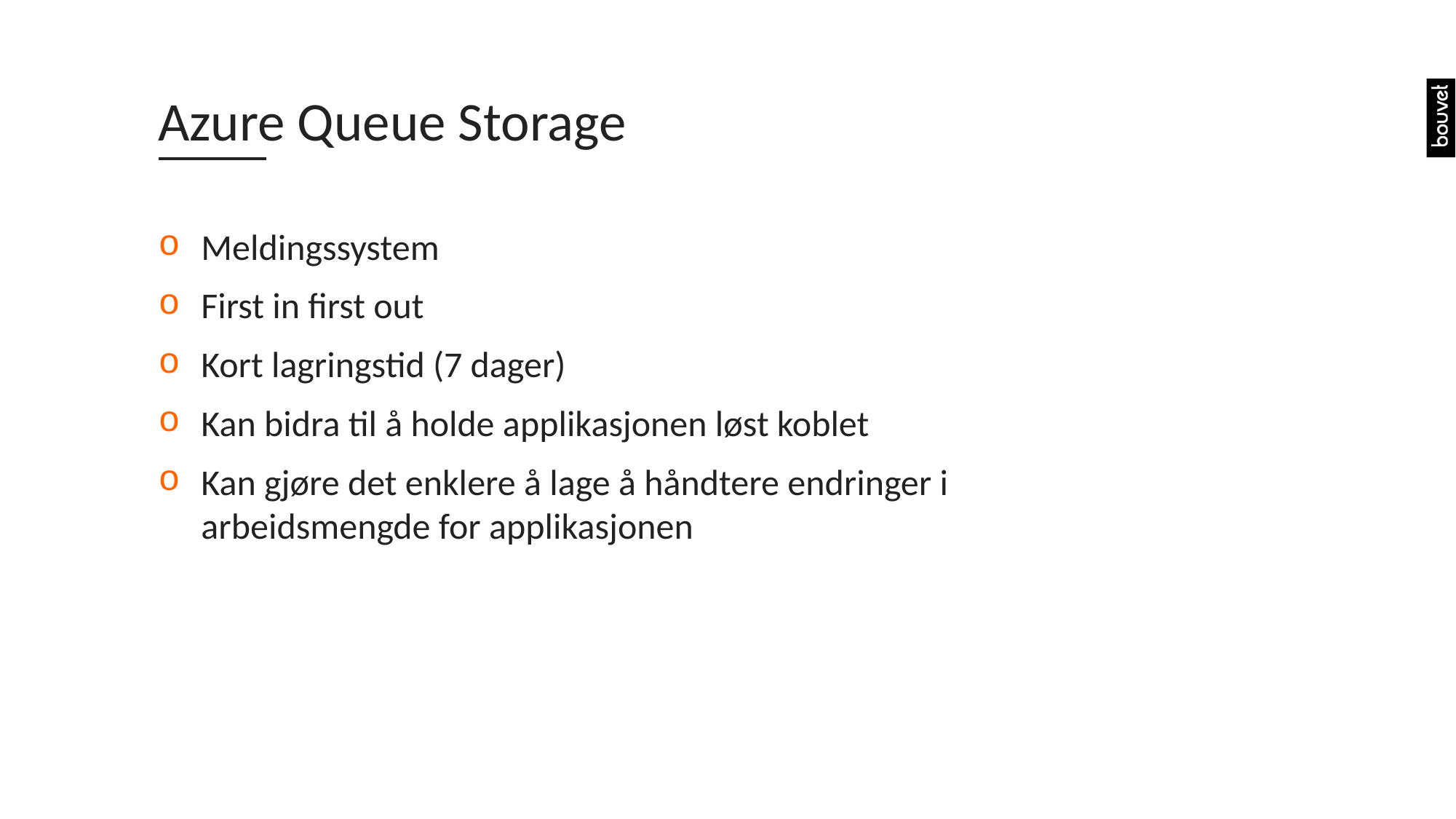

# Azure Queue Storage
Meldingssystem
First in first out
Kort lagringstid (7 dager)
Kan bidra til å holde applikasjonen løst koblet
Kan gjøre det enklere å lage å håndtere endringer i arbeidsmengde for applikasjonen